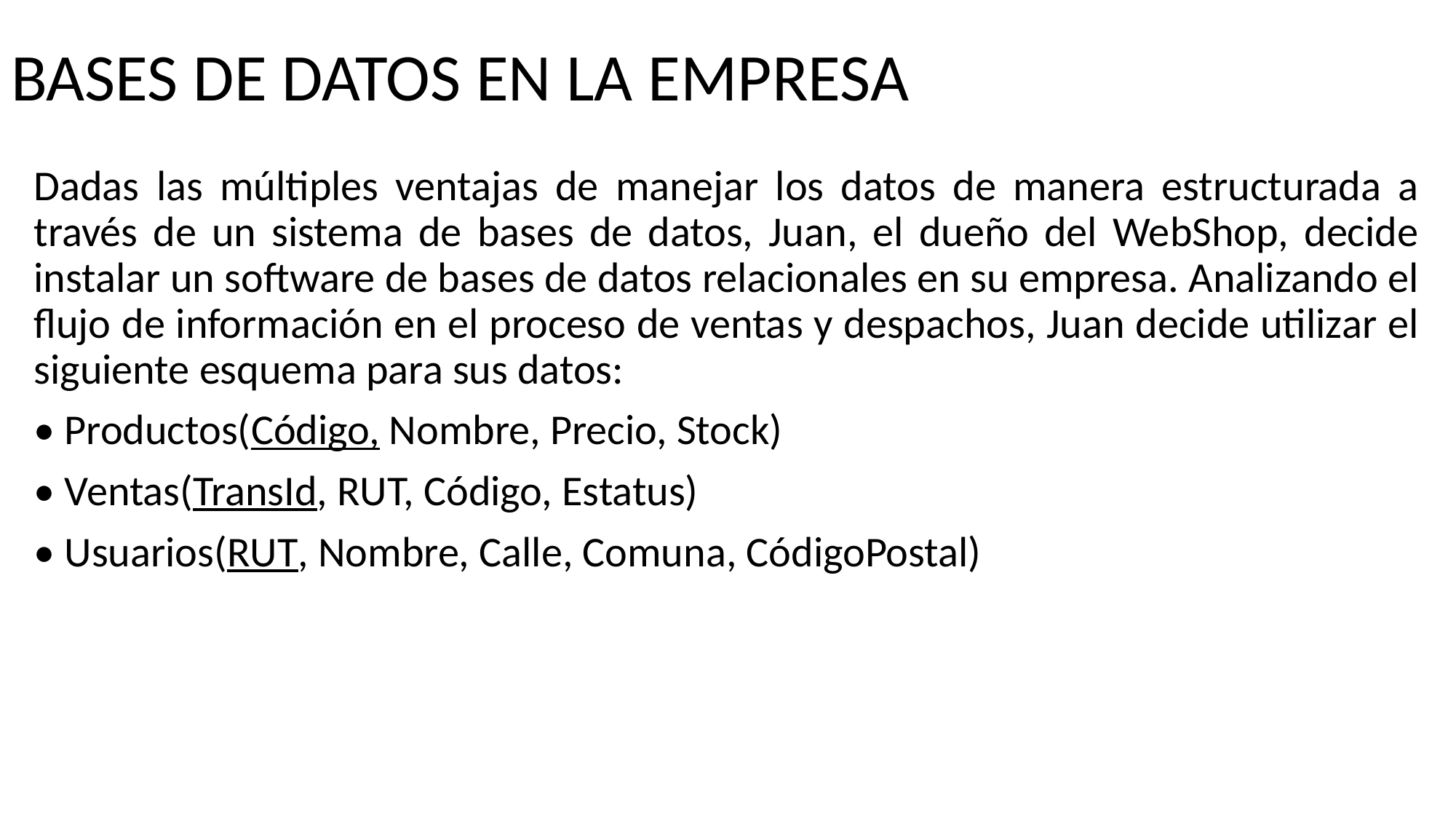

# BASES DE DATOS EN LA EMPRESA
Dadas las múltiples ventajas de manejar los datos de manera estructurada a través de un sistema de bases de datos, Juan, el dueño del WebShop, decide instalar un software de bases de datos relacionales en su empresa. Analizando el flujo de información en el proceso de ventas y despachos, Juan decide utilizar el siguiente esquema para sus datos:
• Productos(Código, Nombre, Precio, Stock)
• Ventas(TransId, RUT, Código, Estatus)
• Usuarios(RUT, Nombre, Calle, Comuna, CódigoPostal)